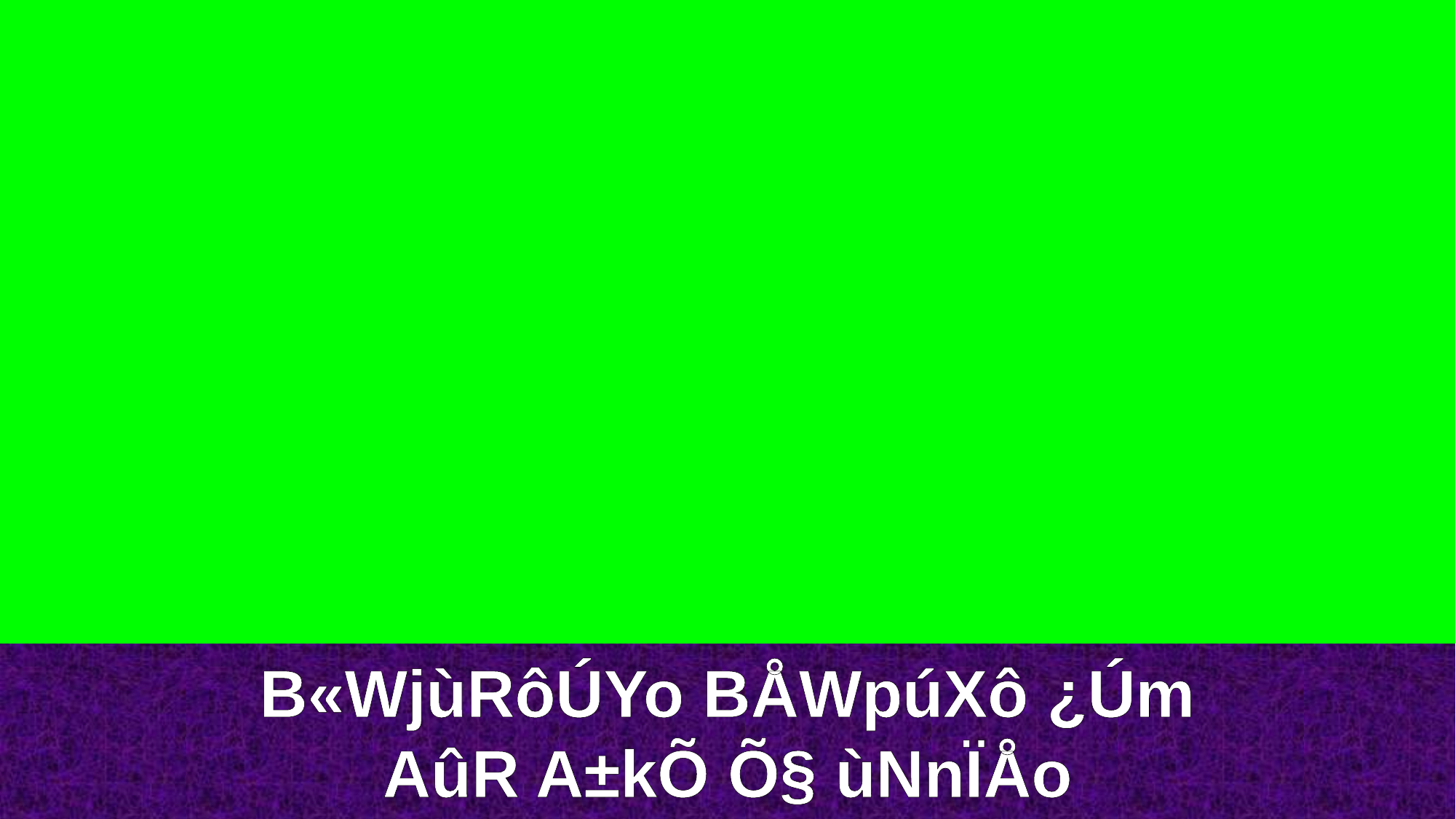

B«WjùRôÚYo BÅWpúXô ¿Úm
AûR A±kÕ Õ§ ùNnÏÅo